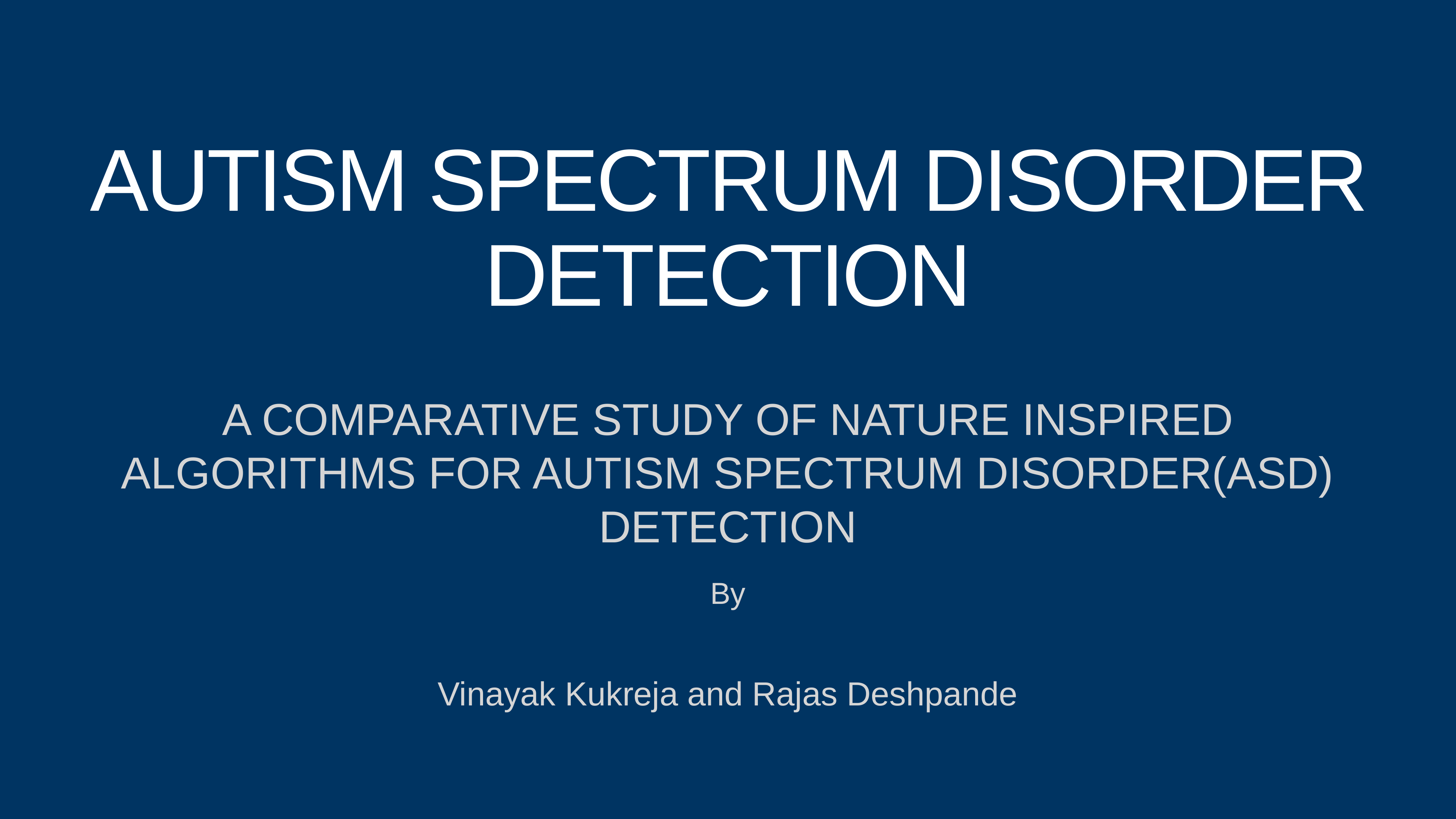

# AUTISM SPECTRUM DISORDER DETECTION
A COMPARATIVE STUDY OF NATURE INSPIRED ALGORITHMS FOR AUTISM SPECTRUM DISORDER(ASD) DETECTION
By
Vinayak Kukreja and Rajas Deshpande